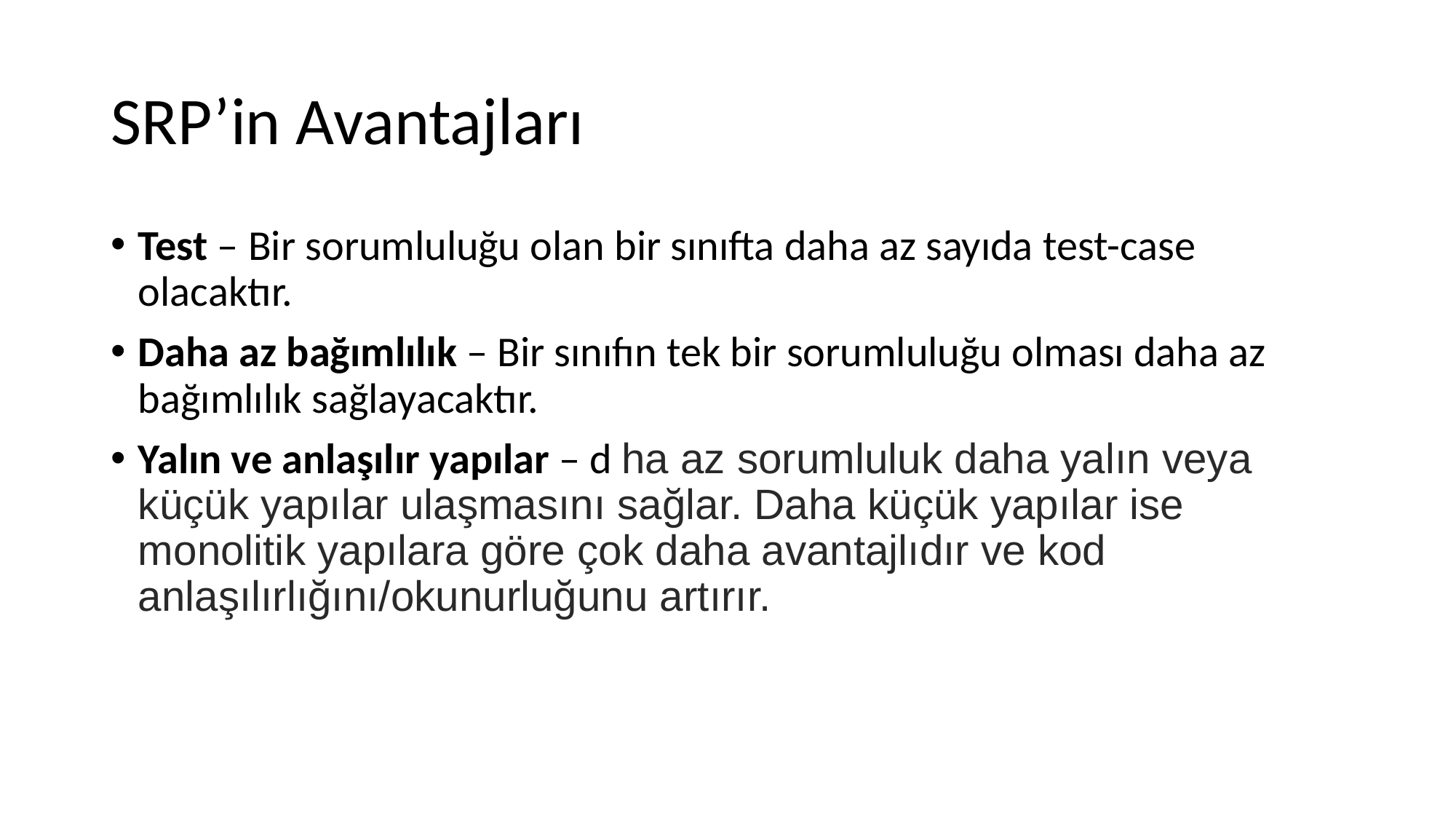

# SRP’in Avantajları
Test – Bir sorumluluğu olan bir sınıfta daha az sayıda test-case olacaktır.
Daha az bağımlılık – Bir sınıfın tek bir sorumluluğu olması daha az bağımlılık sağlayacaktır.
Yalın ve anlaşılır yapılar – d ha az sorumluluk daha yalın veya küçük yapılar ulaşmasını sağlar. Daha küçük yapılar ise monolitik yapılara göre çok daha avantajlıdır ve kod anlaşılırlığını/okunurluğunu artırır.